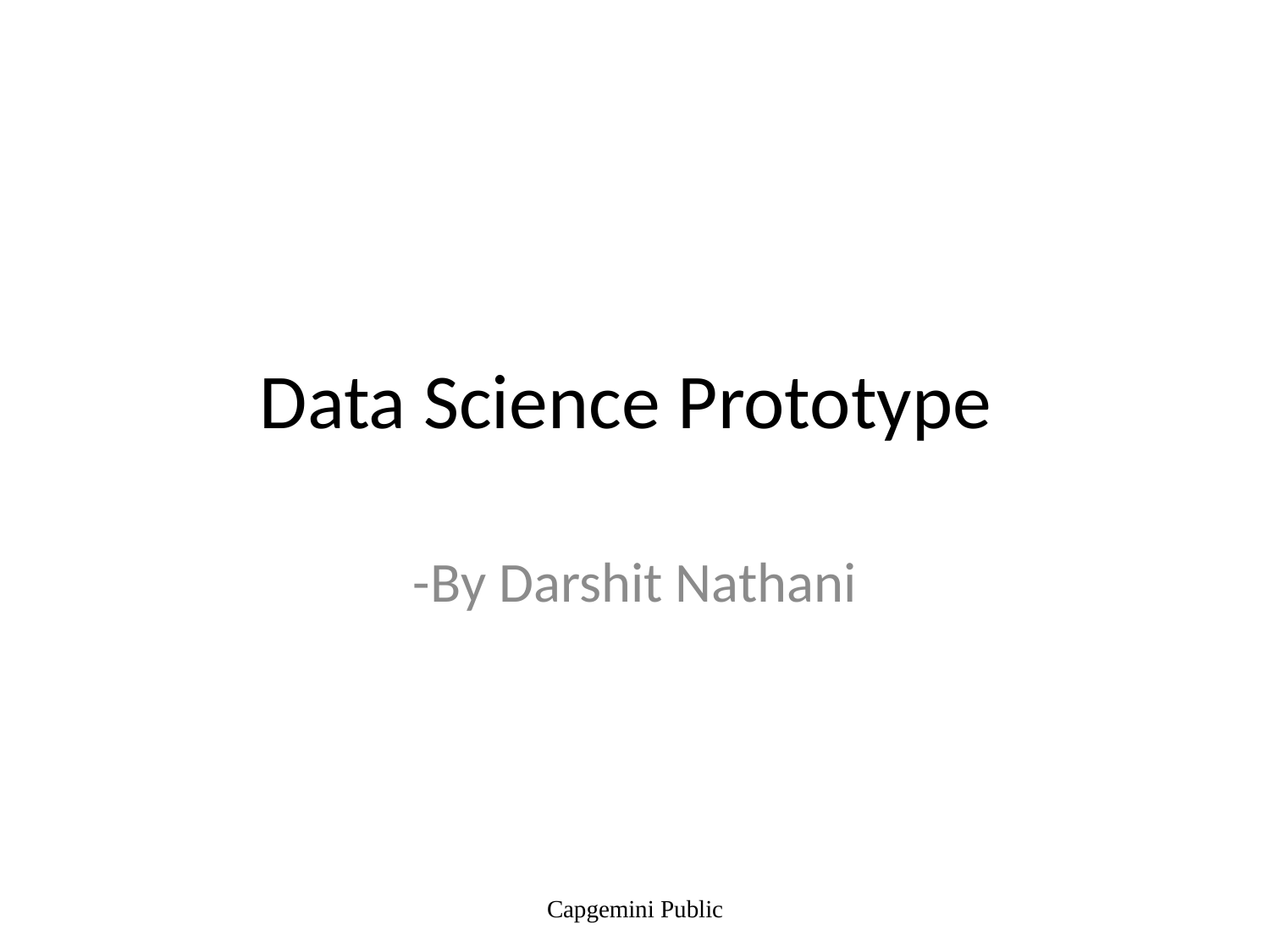

# Data Science Prototype
-By Darshit Nathani
Capgemini Public